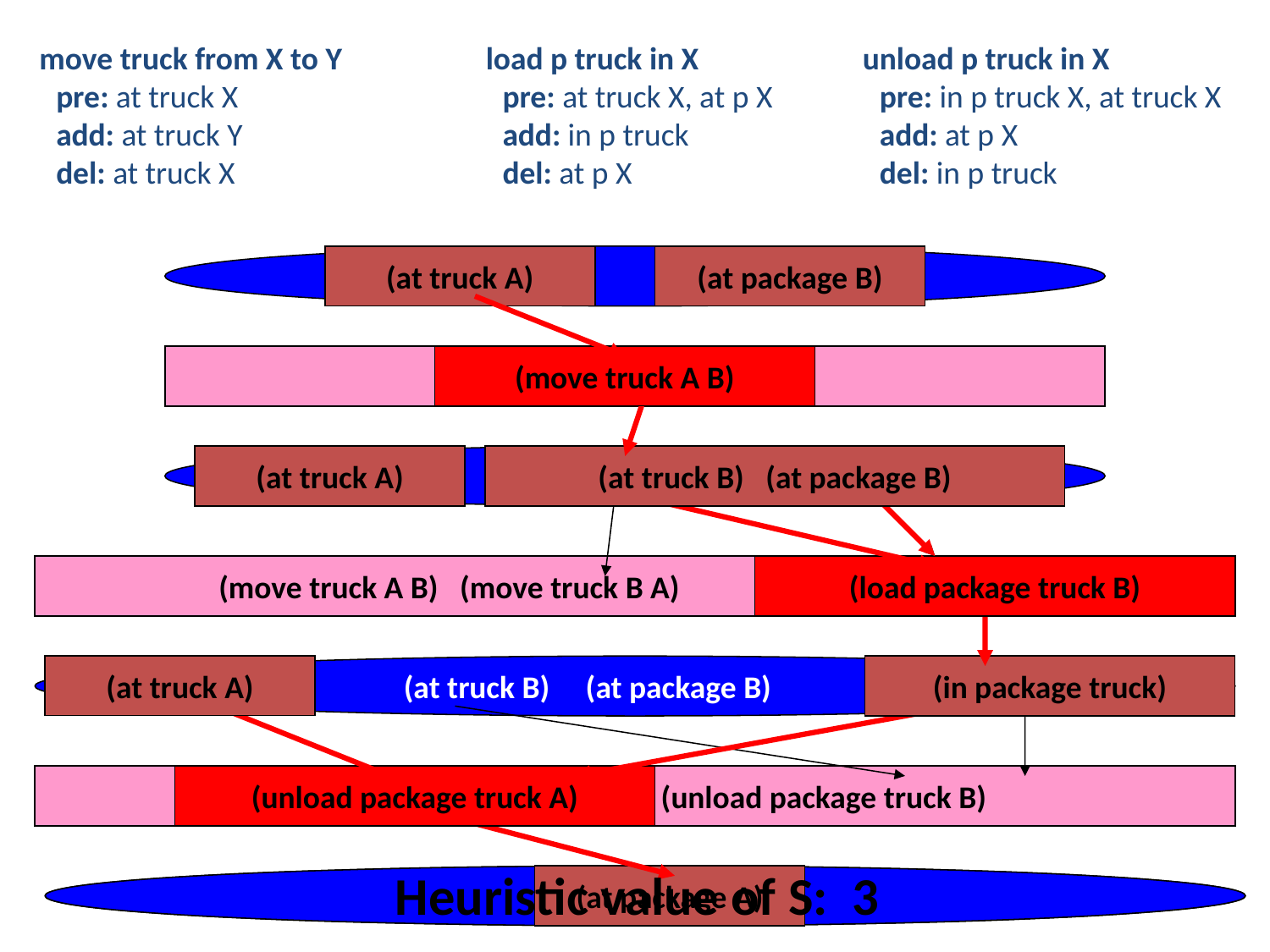

move truck from X to Y
	pre: at truck X
	add: at truck Y
	del: at truck X
            load p truck in X
	pre: at truck X, at p X
	add: in p truck
	del: at p X
            unload p truck in X
	pre: in p truck X, at truck X
	add: at p X
	del: in p truck
#
(at truck A)                  (at package B)
(at truck A)
(at package B)

(move truck A B)
(move truck A B)

(at truck A)                 (at truck B)    (at package B)
(at truck A)
(at truck B)   (at package B)

(move truck A B)   (move truck B A)           (load package truck B)
(load package truck B)

(at truck A)
(in package truck)
(at truck A)            (at truck B)     (at package B)             (in package truck)

(unload package truck A)
… (unload package truck A)   (unload package truck B)

Heuristic value of S:  3
… (at package A)
… (at package A)
(at package A)